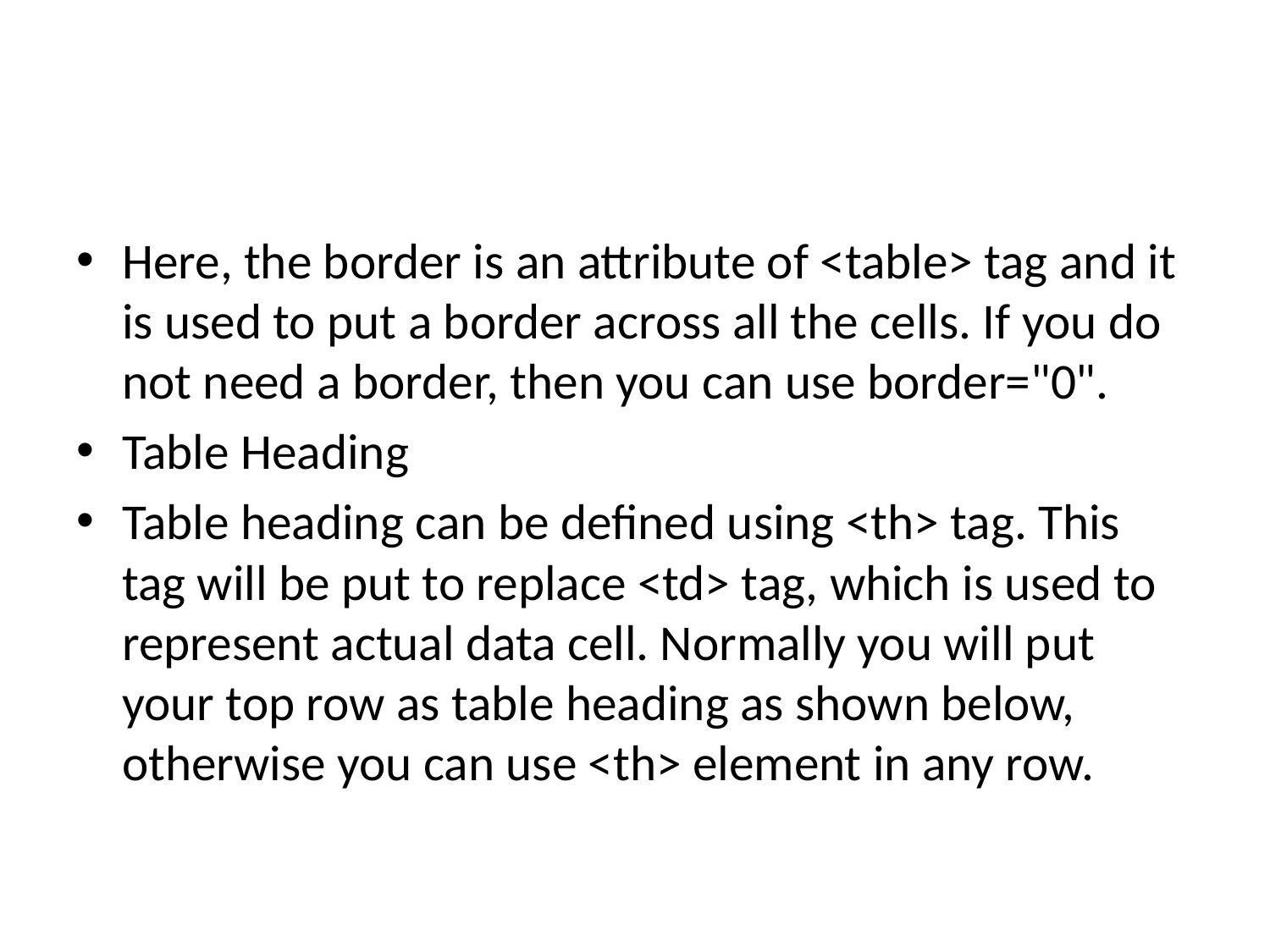

#
Here, the border is an attribute of <table> tag and it is used to put a border across all the cells. If you do not need a border, then you can use border="0".
Table Heading
Table heading can be defined using <th> tag. This tag will be put to replace <td> tag, which is used to represent actual data cell. Normally you will put your top row as table heading as shown below, otherwise you can use <th> element in any row.